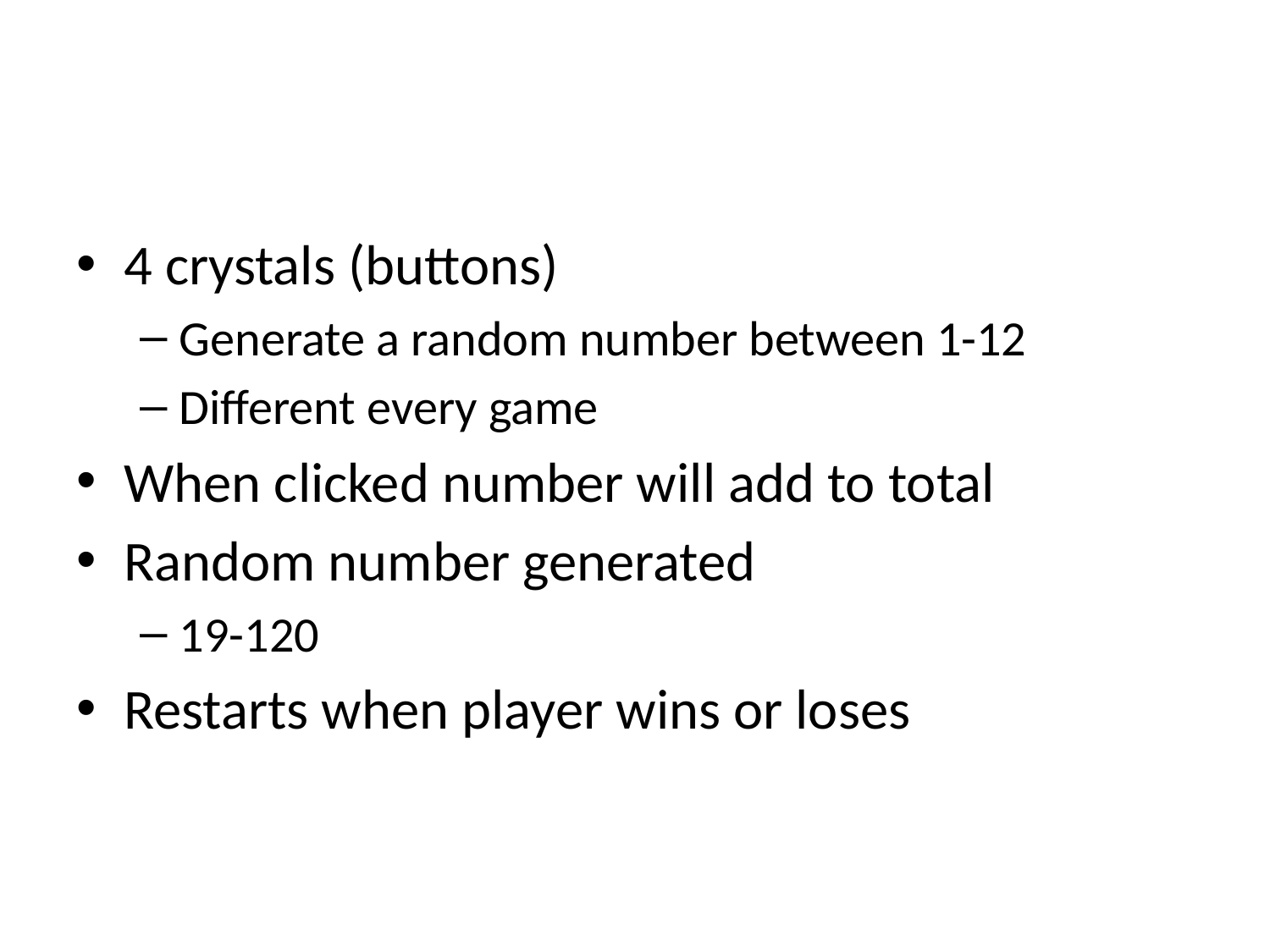

#
4 crystals (buttons)
Generate a random number between 1-12
Different every game
When clicked number will add to total
Random number generated
19-120
Restarts when player wins or loses